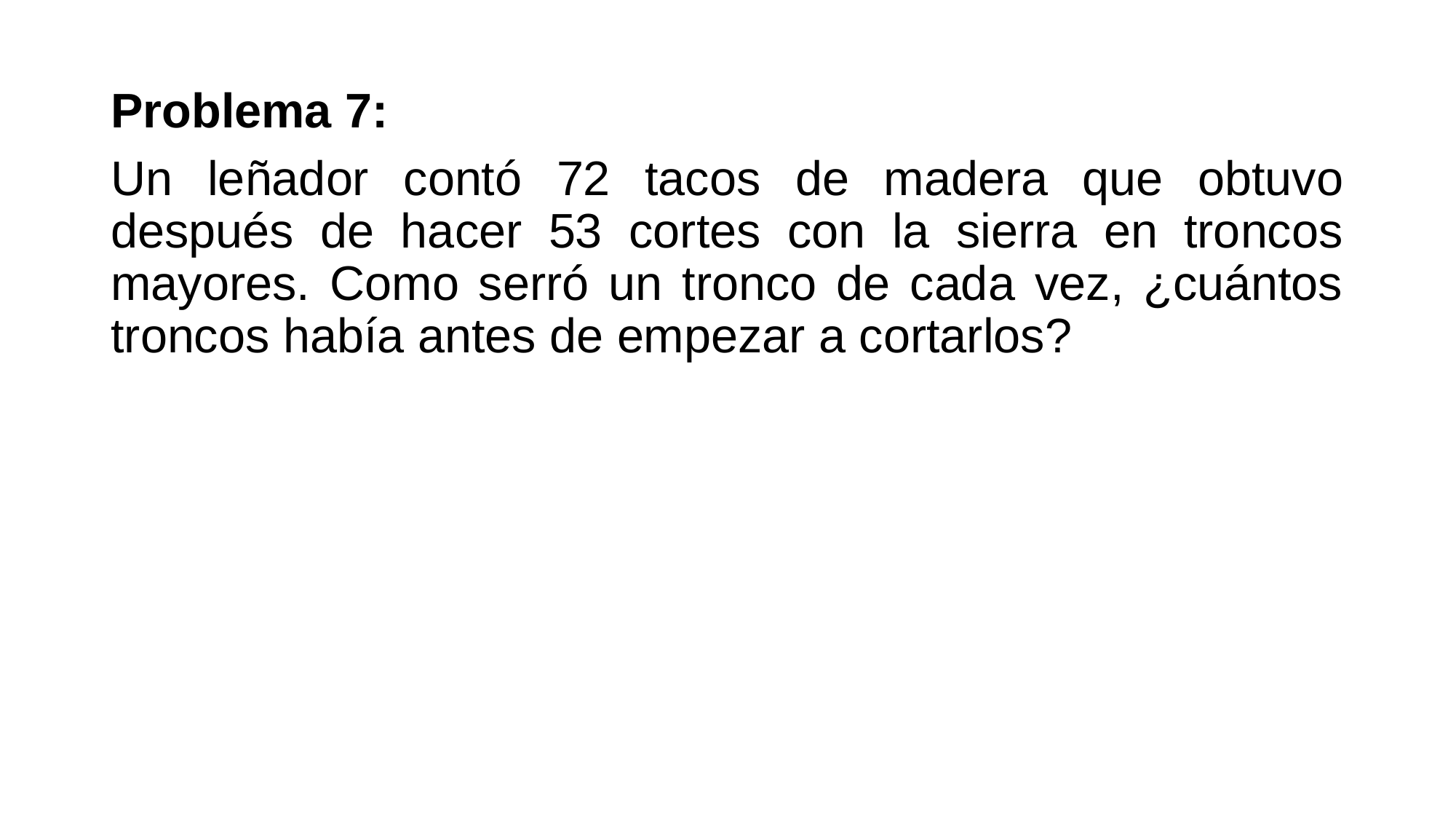

Problema 7:
Un leñador contó 72 tacos de madera que obtuvo después de hacer 53 cortes con la sierra en troncos mayores. Como serró un tronco de cada vez, ¿cuántos troncos había antes de empezar a cortarlos?